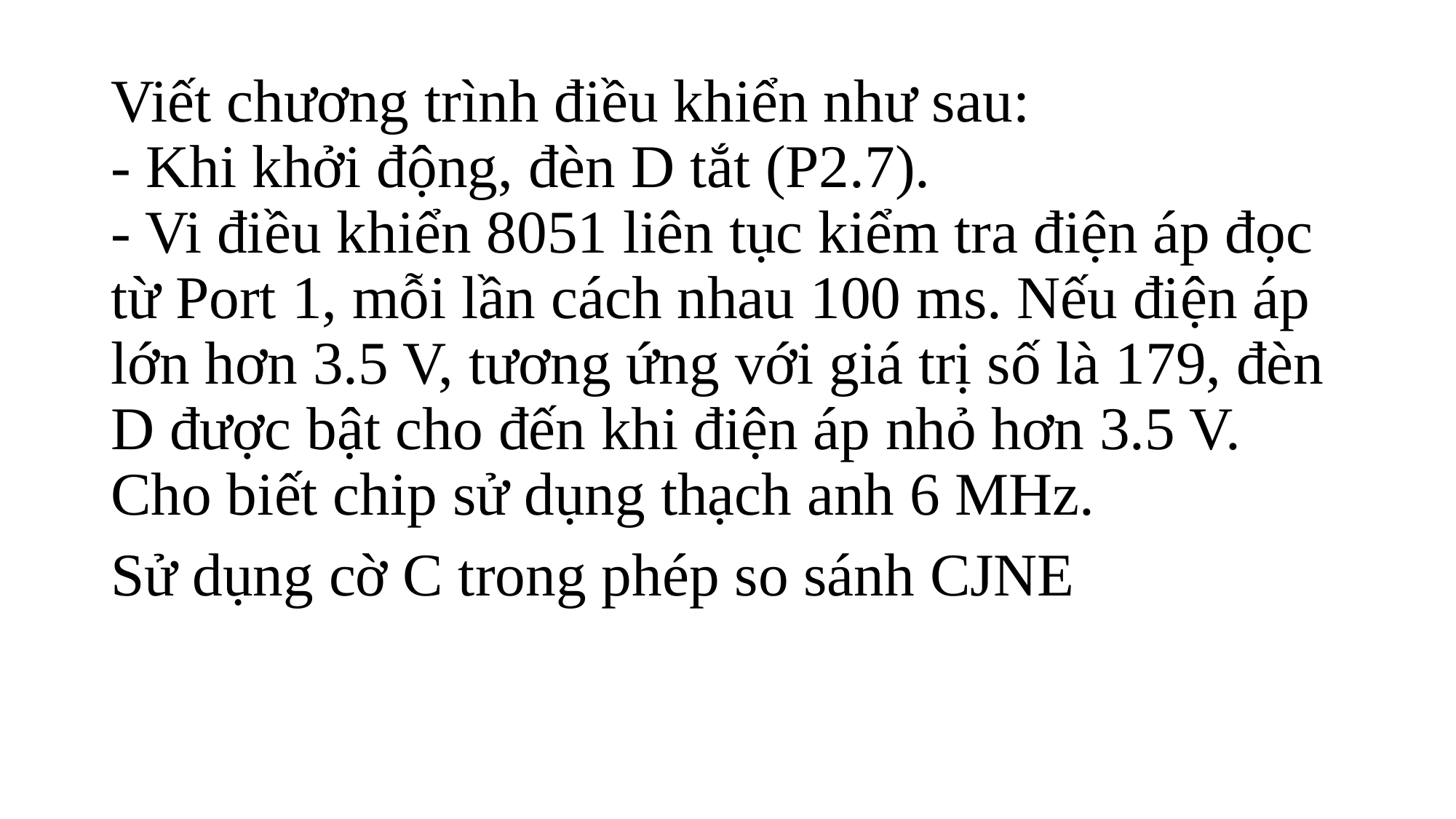

Viết chương trình điều khiển như sau:
- Khi khởi động, đèn D tắt (P2.7).
- Vi điều khiển 8051 liên tục kiểm tra điện áp đọc từ Port 1, mỗi lần cách nhau 100 ms. Nếu điện áp lớn hơn 3.5 V, tương ứng với giá trị số là 179, đèn D được bật cho đến khi điện áp nhỏ hơn 3.5 V. Cho biết chip sử dụng thạch anh 6 MHz.
Sử dụng cờ C trong phép so sánh CJNE